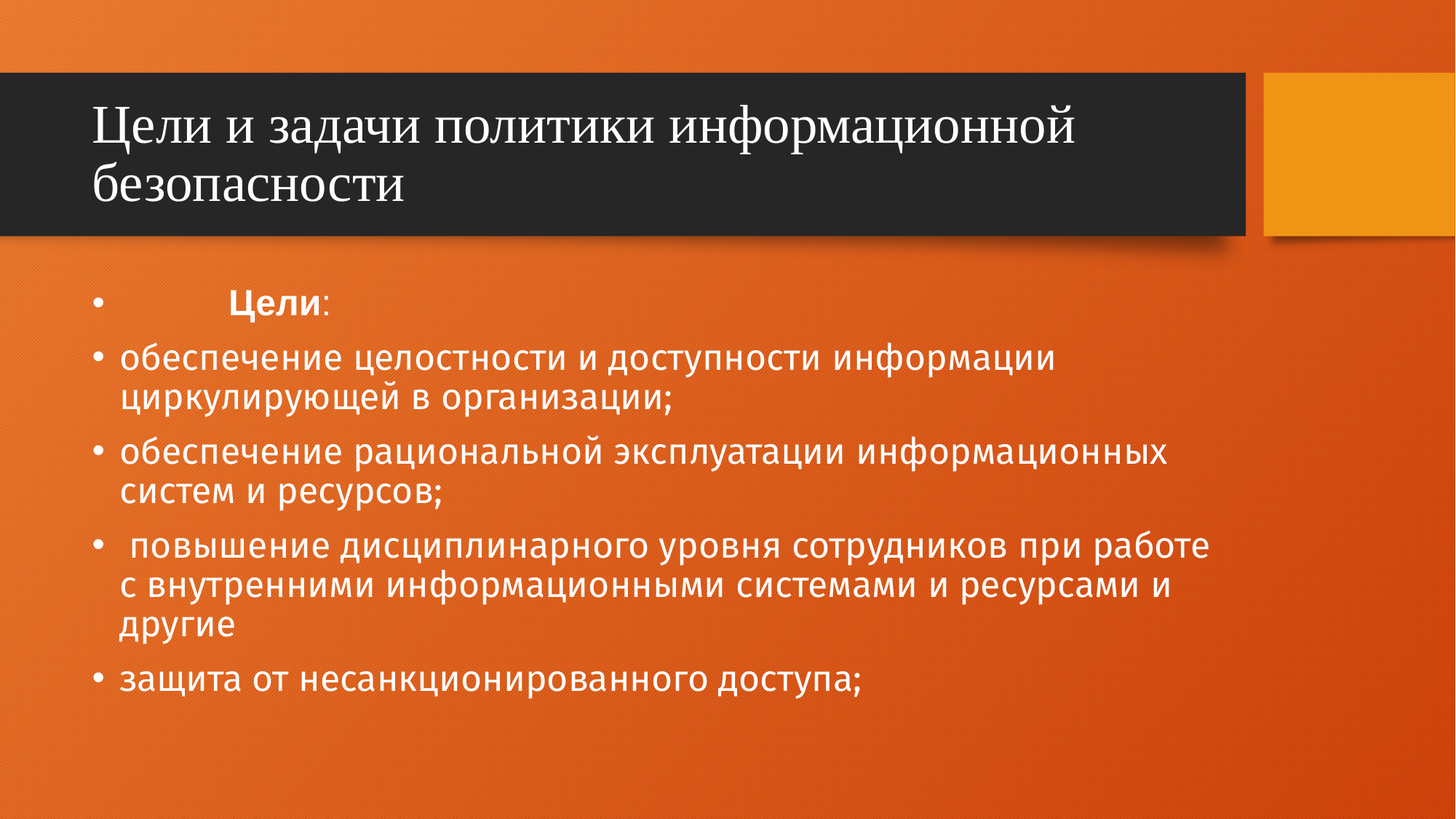

# Цели и задачи политики информационной безопасности
	Цели:
обеспечение целостности и доступности информации циркулирующей в организации;
обеспечение рациональной эксплуатации информационных систем и ресурсов;
 повышение дисциплинарного уровня сотрудников при работе с внутренними информационными системами и ресурсами и другие
защита от несанкционированного доступа;